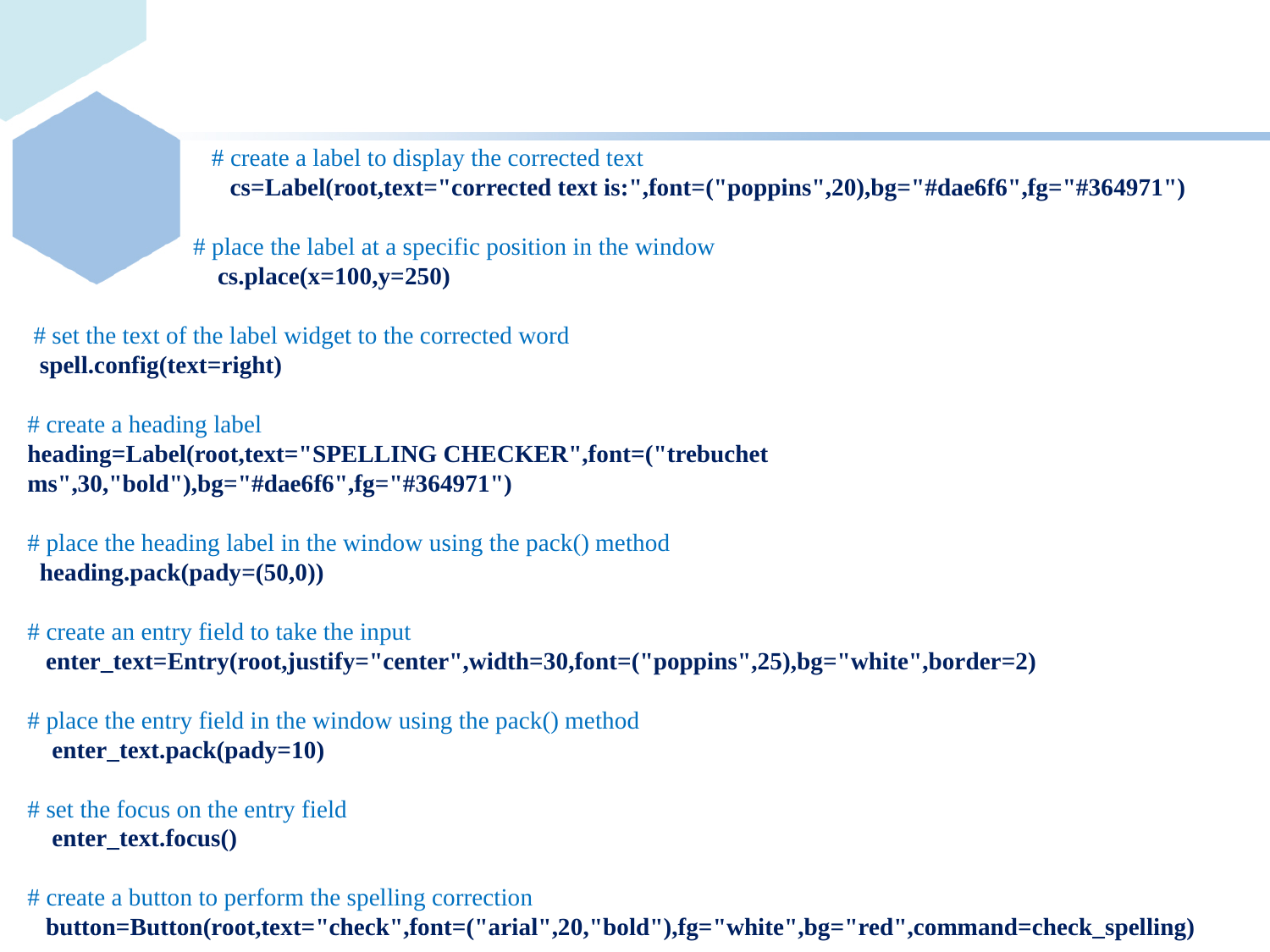

# create a label to display the corrected text
                                 cs=Label(root,text="corrected text is:",font=("poppins",20),bg="#dae6f6",fg="#364971")

                           # place the label at a specific position in the window
                               cs.place(x=100,y=250)

 # set the text of the label widget to the corrected word
  spell.config(text=right)

# create a heading label
heading=Label(root,text="SPELLING CHECKER",font=("trebuchet ms",30,"bold"),bg="#dae6f6",fg="#364971")

# place the heading label in the window using the pack() method
  heading.pack(pady=(50,0))

# create an entry field to take the input
   enter_text=Entry(root,justify="center",width=30,font=("poppins",25),bg="white",border=2)

# place the entry field in the window using the pack() method
    enter_text.pack(pady=10)

# set the focus on the entry field
    enter_text.focus()

# create a button to perform the spelling correction
   button=Button(root,text="check",font=("arial",20,"bold"),fg="white",bg="red",command=check_spelling)